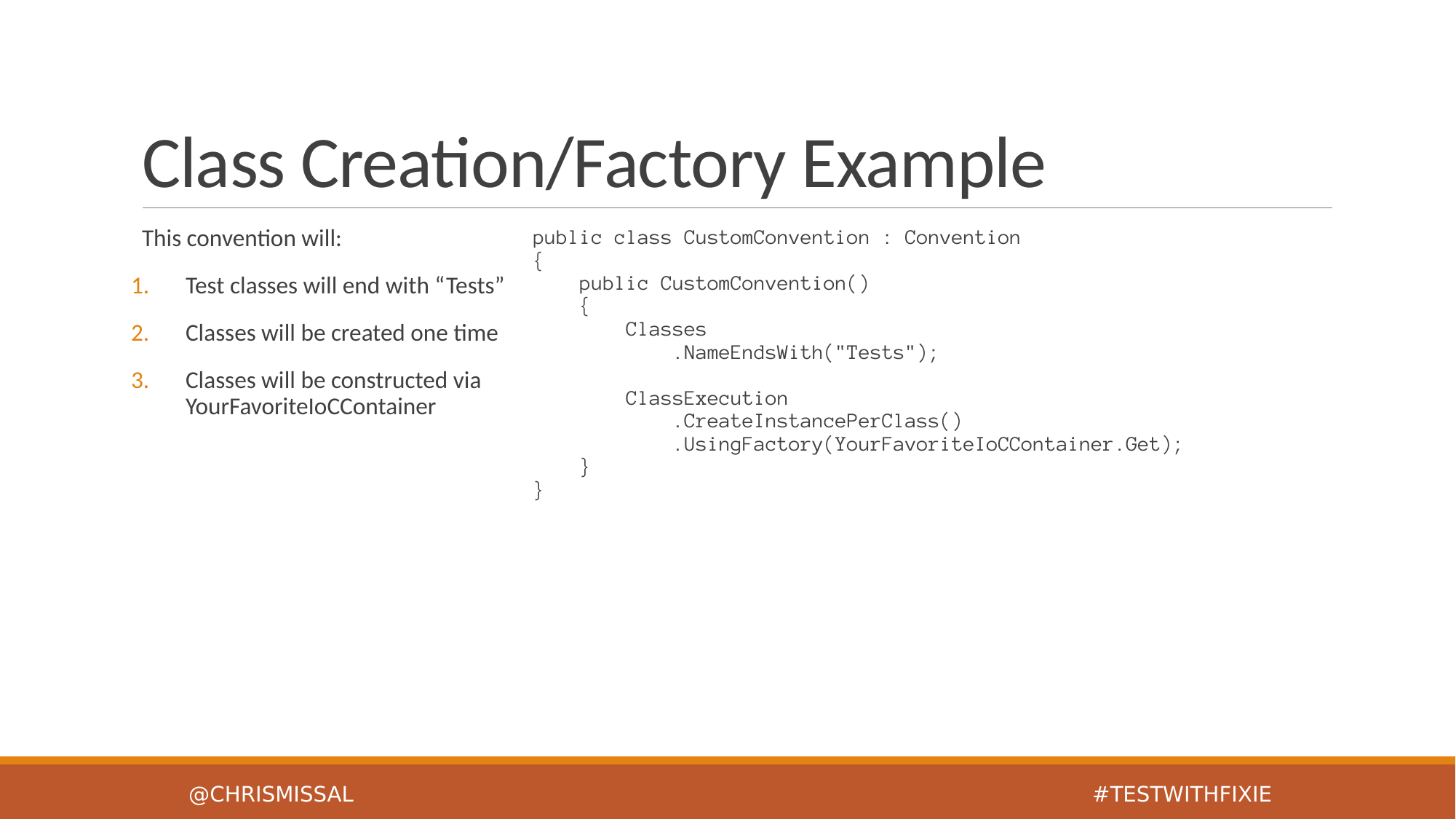

# Class Creation/Factory Example
This convention will:
Test classes will end with “Tests”
Classes will be created one time
Classes will be constructed via YourFavoriteIoCContainer
public class CustomConvention : Convention
{
    public CustomConvention()
    {
        Classes
            .NameEndsWith("Tests");
        ClassExecution
            .CreateInstancePerClass()
            .UsingFactory(YourFavoriteIoCContainer.Get);
    }
}
@ChrisMissal                                                                                                              #testwithfixie